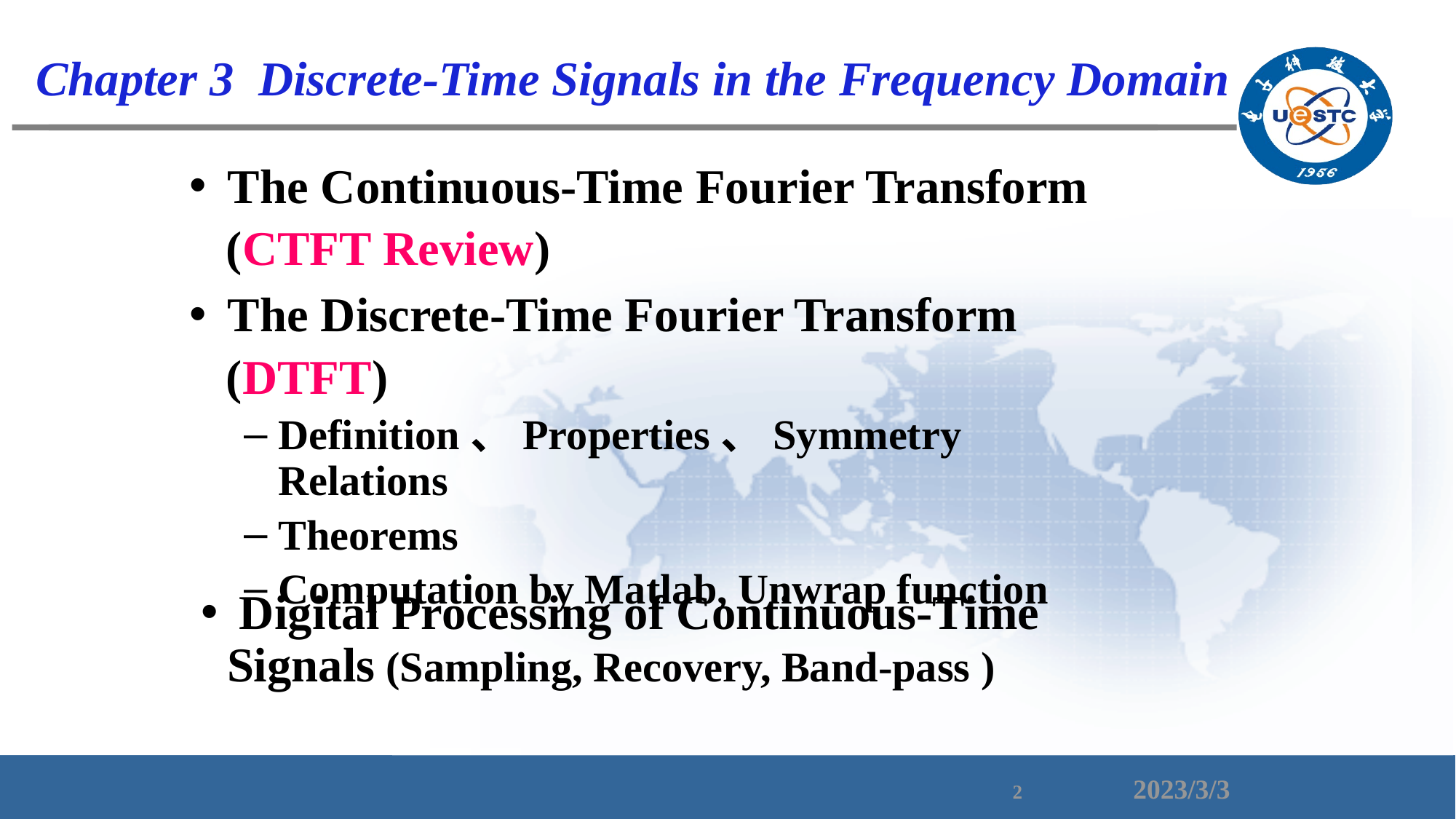

# Chapter 3  Discrete-Time Signals in the Frequency Domain
 The Continuous-Time Fourier Transform
   (CTFT Review)
 The Discrete-Time Fourier Transform
   (DTFT)
Definition、Properties、Symmetry Relations
Theorems
Computation by Matlab, Unwrap function
 Digital Processing of Continuous-Time Signals (Sampling, Recovery, Band-pass )